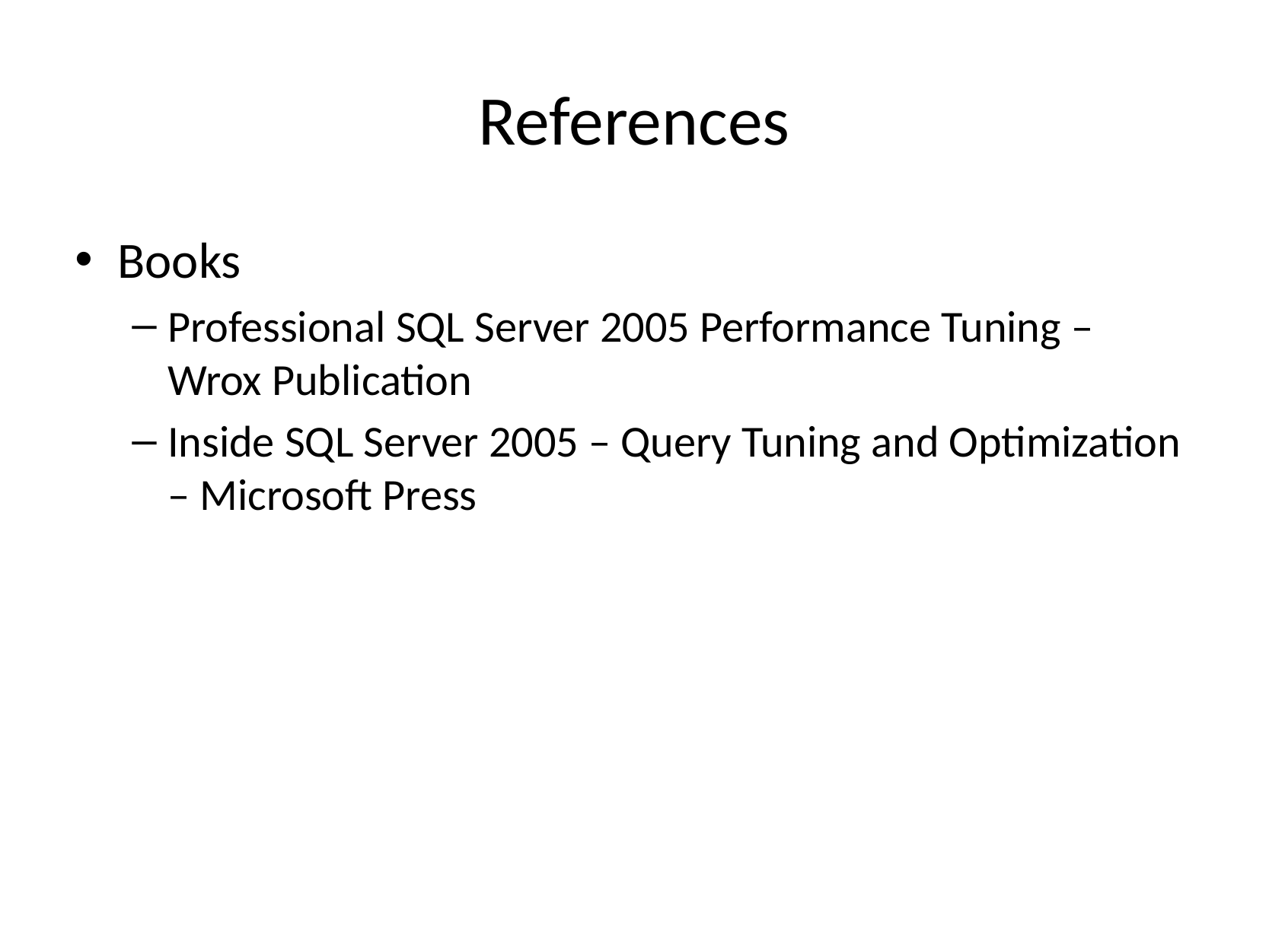

# References
Books
Professional SQL Server 2005 Performance Tuning – Wrox Publication
Inside SQL Server 2005 – Query Tuning and Optimization – Microsoft Press